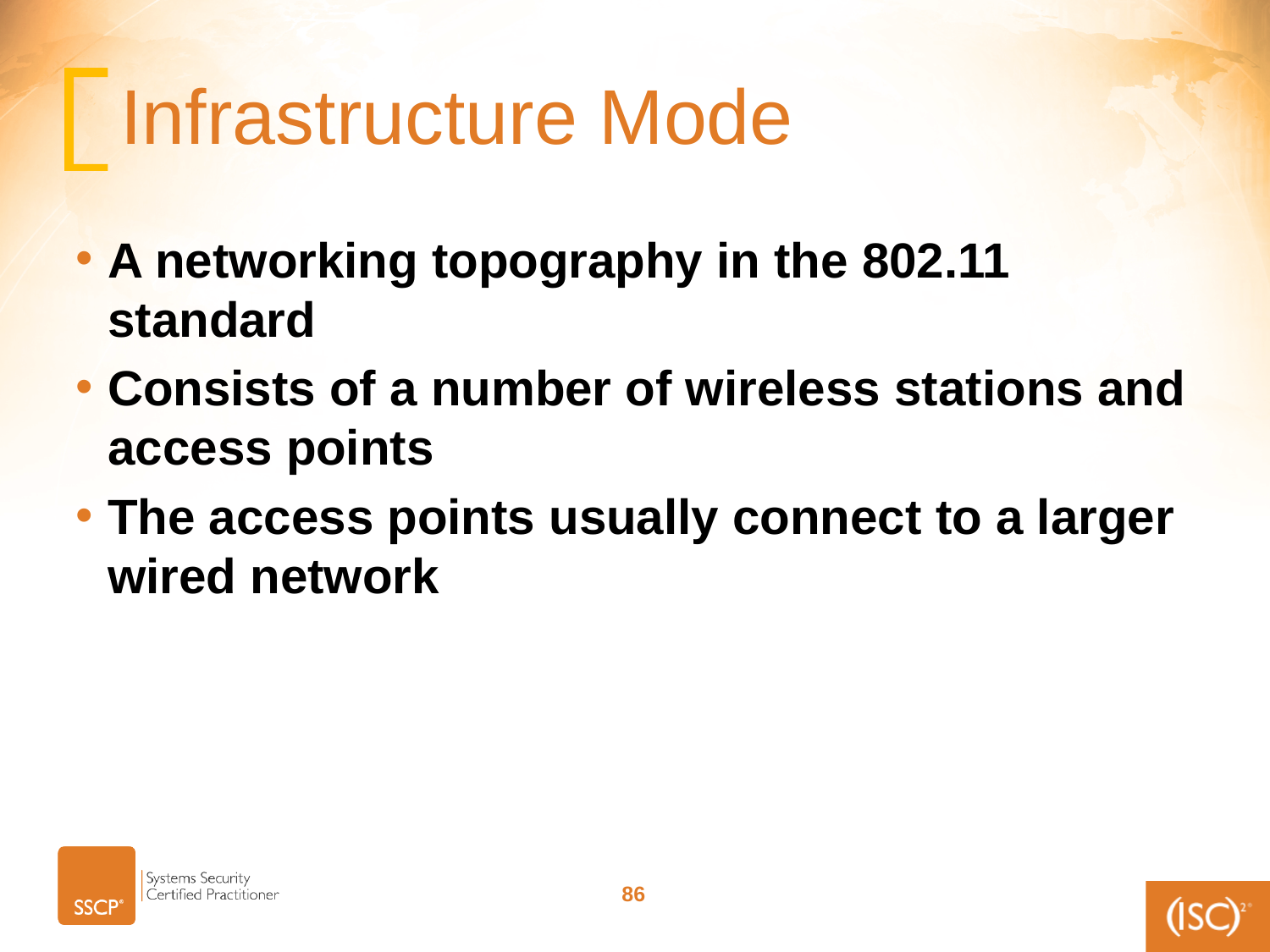

# Infrastructure Mode
A networking topography in the 802.11 standard
Consists of a number of wireless stations and access points
The access points usually connect to a larger wired network